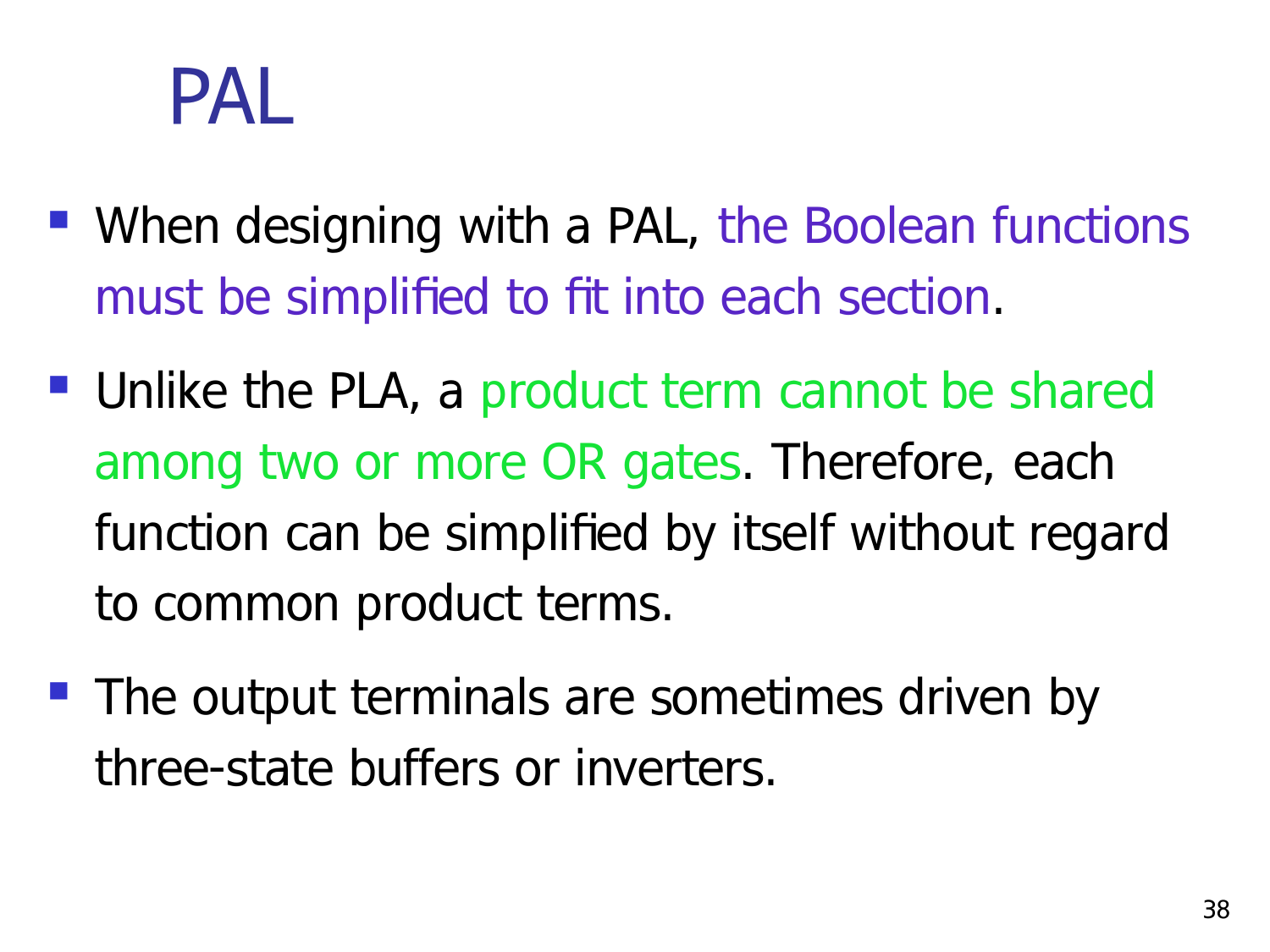

# PAL
When designing with a PAL, the Boolean functions must be simplified to fit into each section.
Unlike the PLA, a product term cannot be shared among two or more OR gates. Therefore, each function can be simplified by itself without regard to common product terms.
The output terminals are sometimes driven by three-state buffers or inverters.
38